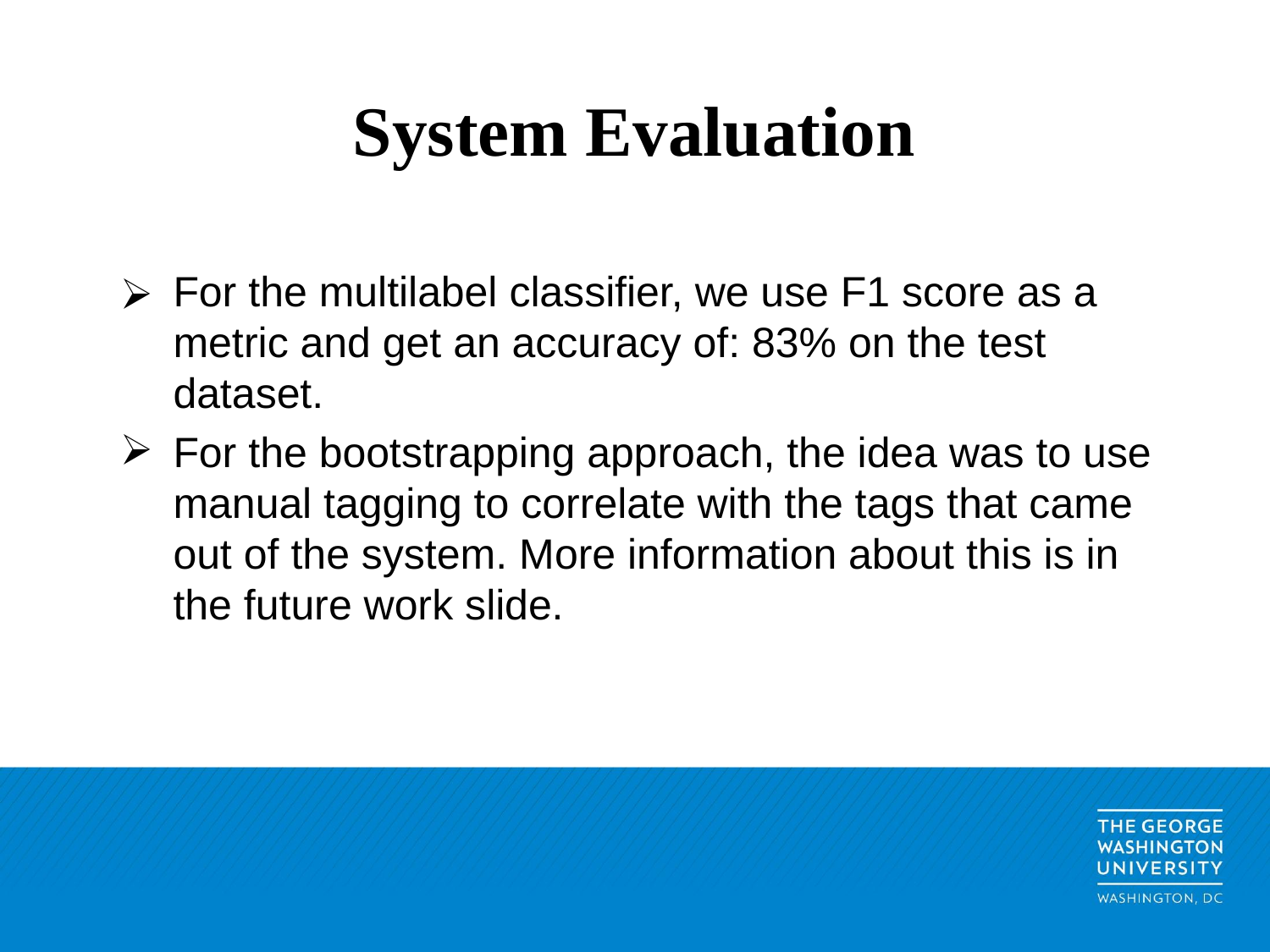

# System Evaluation
For the multilabel classifier, we use F1 score as a metric and get an accuracy of: 83% on the test dataset.
For the bootstrapping approach, the idea was to use manual tagging to correlate with the tags that came out of the system. More information about this is in the future work slide.